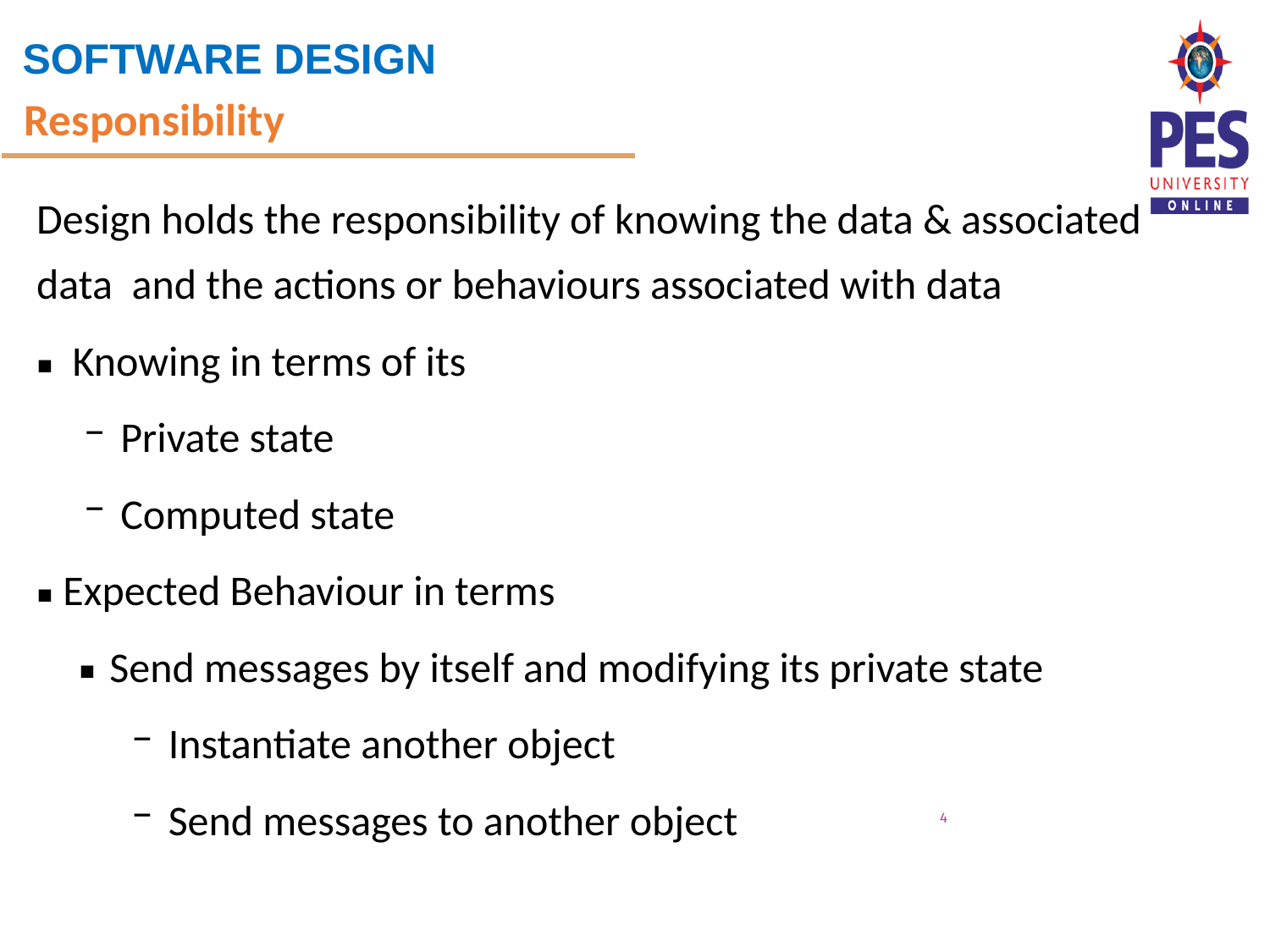

Responsibility
Design holds the responsibility of knowing the data & associated data  and the actions or behaviours associated with data
  Knowing in terms of its
Private state
Computed state
 Expected Behaviour in terms
 Send messages by itself and modifying its private state
Instantiate another object
Send messages to another object

4